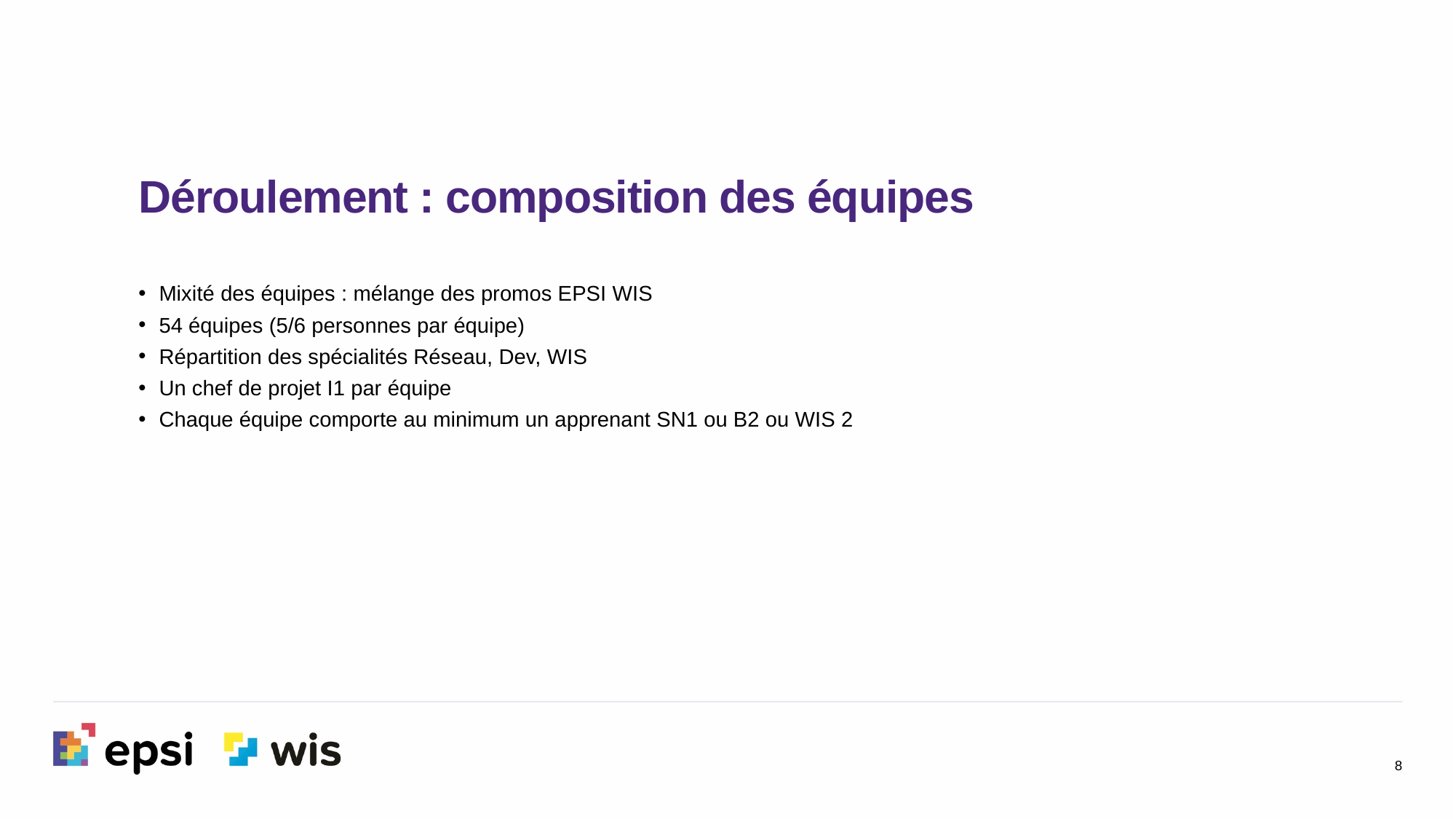

Déroulement : composition des équipes
Mixité des équipes : mélange des promos EPSI WIS
54 équipes (5/6 personnes par équipe)
Répartition des spécialités Réseau, Dev, WIS
Un chef de projet I1 par équipe
Chaque équipe comporte au minimum un apprenant SN1 ou B2 ou WIS 2

8